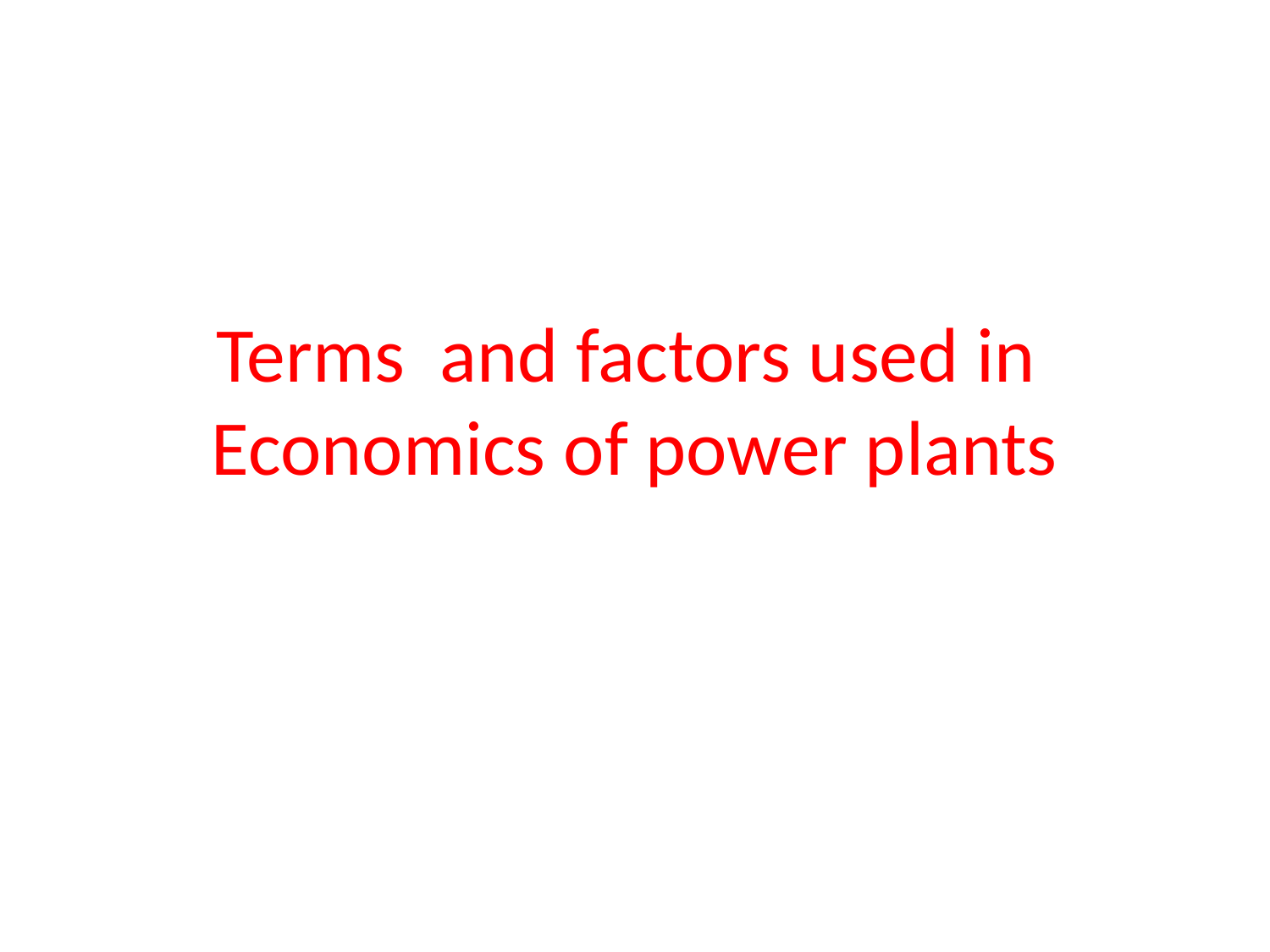

# Terms  and factors used in  Economics of power plants